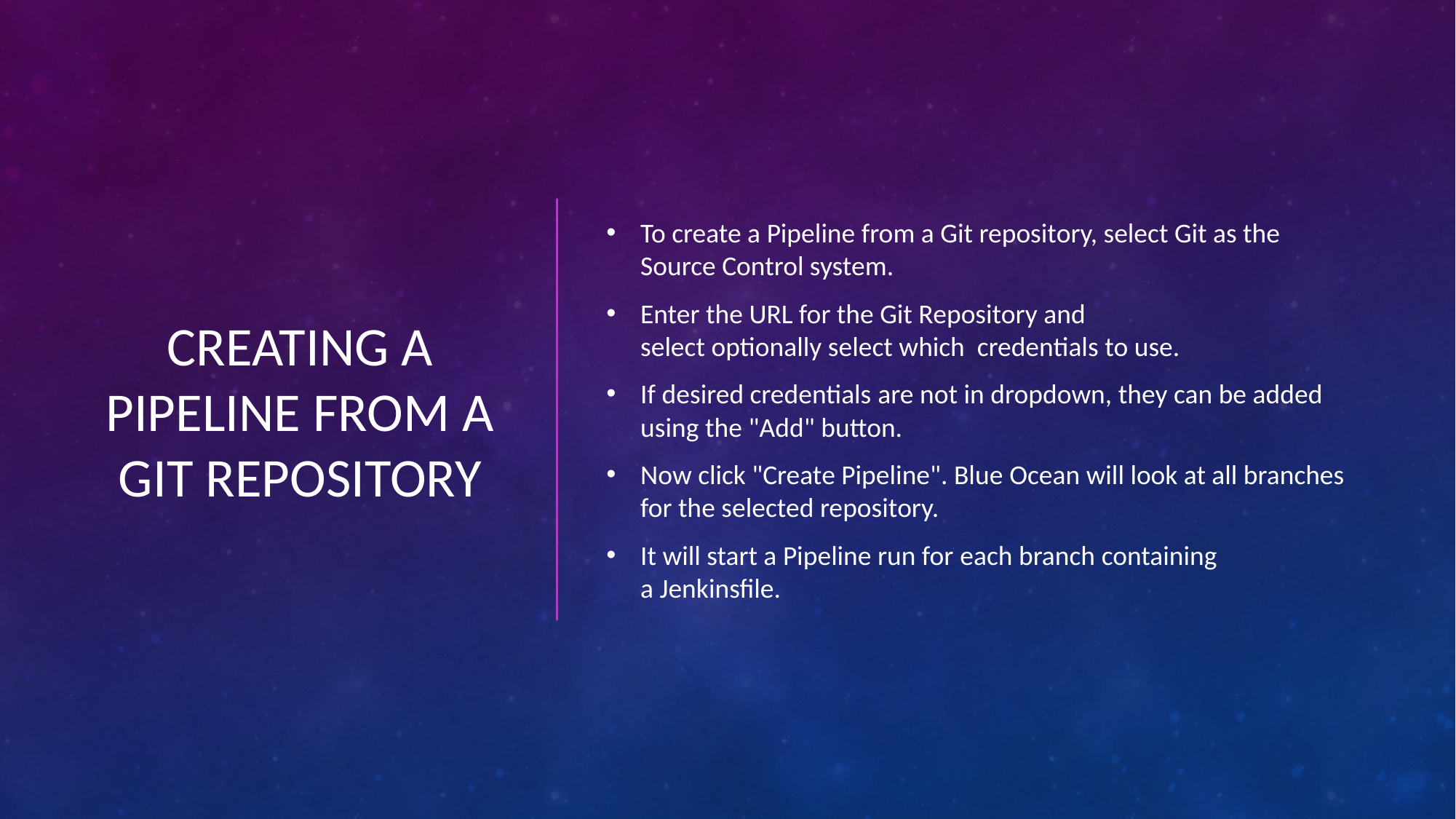

# Creating a pipeline From a git repository
To create a Pipeline from a Git repository, select Git as the Source Control system.
Enter the URL for the Git Repository and select optionally select which  credentials to use.
If desired credentials are not in dropdown, they can be added using the "Add" button.
Now click "Create Pipeline". Blue Ocean will look at all branches for the selected repository.
It will start a Pipeline run for each branch containing a Jenkinsfile.